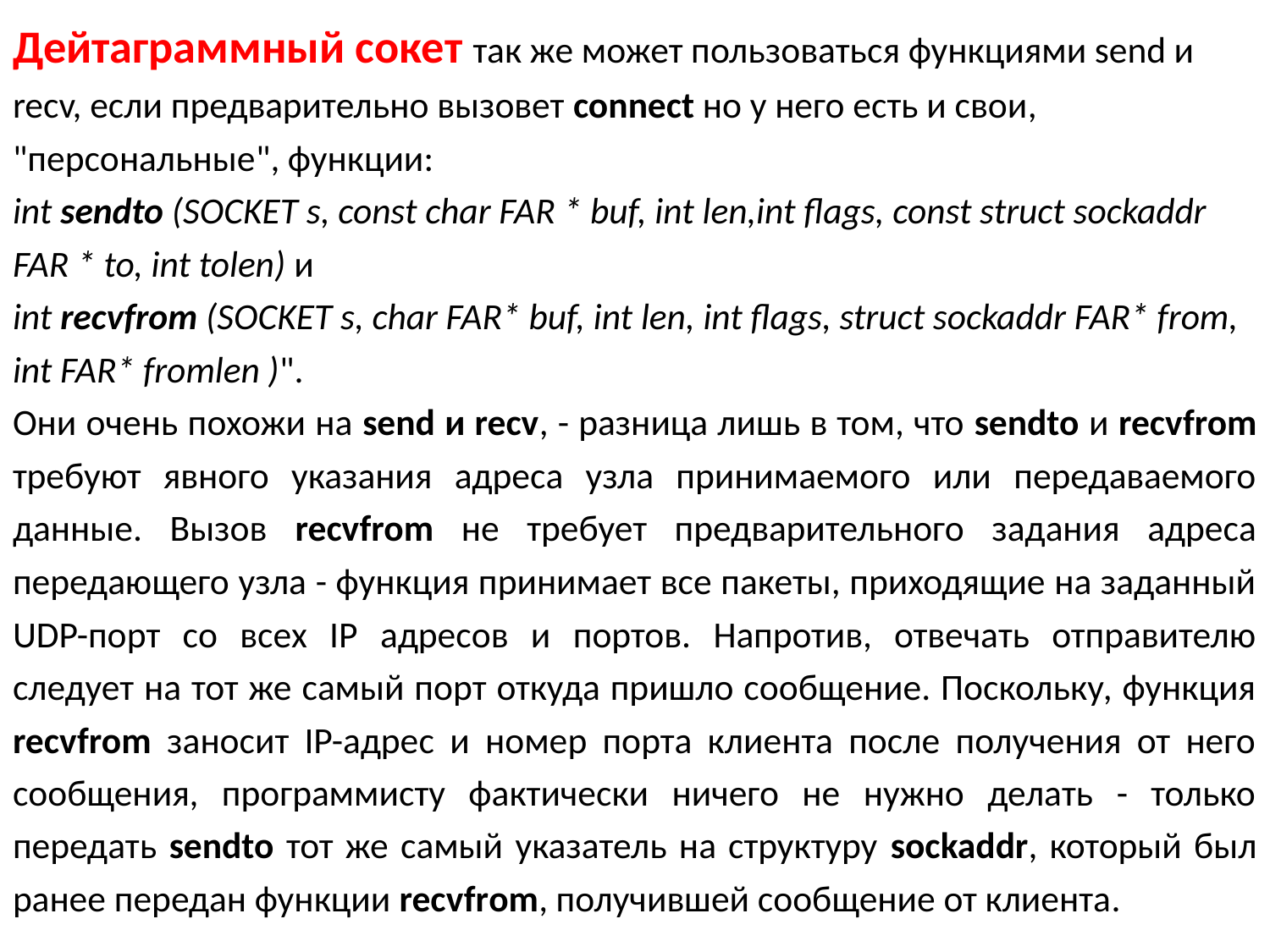

Дейтаграммный сокет так же может пользоваться функциями send и recv, если предварительно вызовет connect но у него есть и свои, "персональные", функции:
int sendto (SOCKET s, const char FAR * buf, int len,int flags, const struct sockaddr FAR * to, int tolen) и
int recvfrom (SOCKET s, char FAR* buf, int len, int flags, struct sockaddr FAR* from, int FAR* fromlen )".
Они очень похожи на send и recv, - разница лишь в том, что sendto и recvfrom требуют явного указания адреса узла принимаемого или передаваемого данные. Вызов recvfrom не требует предварительного задания адреса передающего узла - функция принимает все пакеты, приходящие на заданный UDP-порт со всех IP адресов и портов. Напротив, отвечать отправителю следует на тот же самый порт откуда пришло сообщение. Поскольку, функция recvfrom заносит IP-адрес и номер порта клиента после получения от него сообщения, программисту фактически ничего не нужно делать - только передать sendto тот же самый указатель на структуру sockaddr, который был ранее передан функции recvfrom, получившей сообщение от клиента.